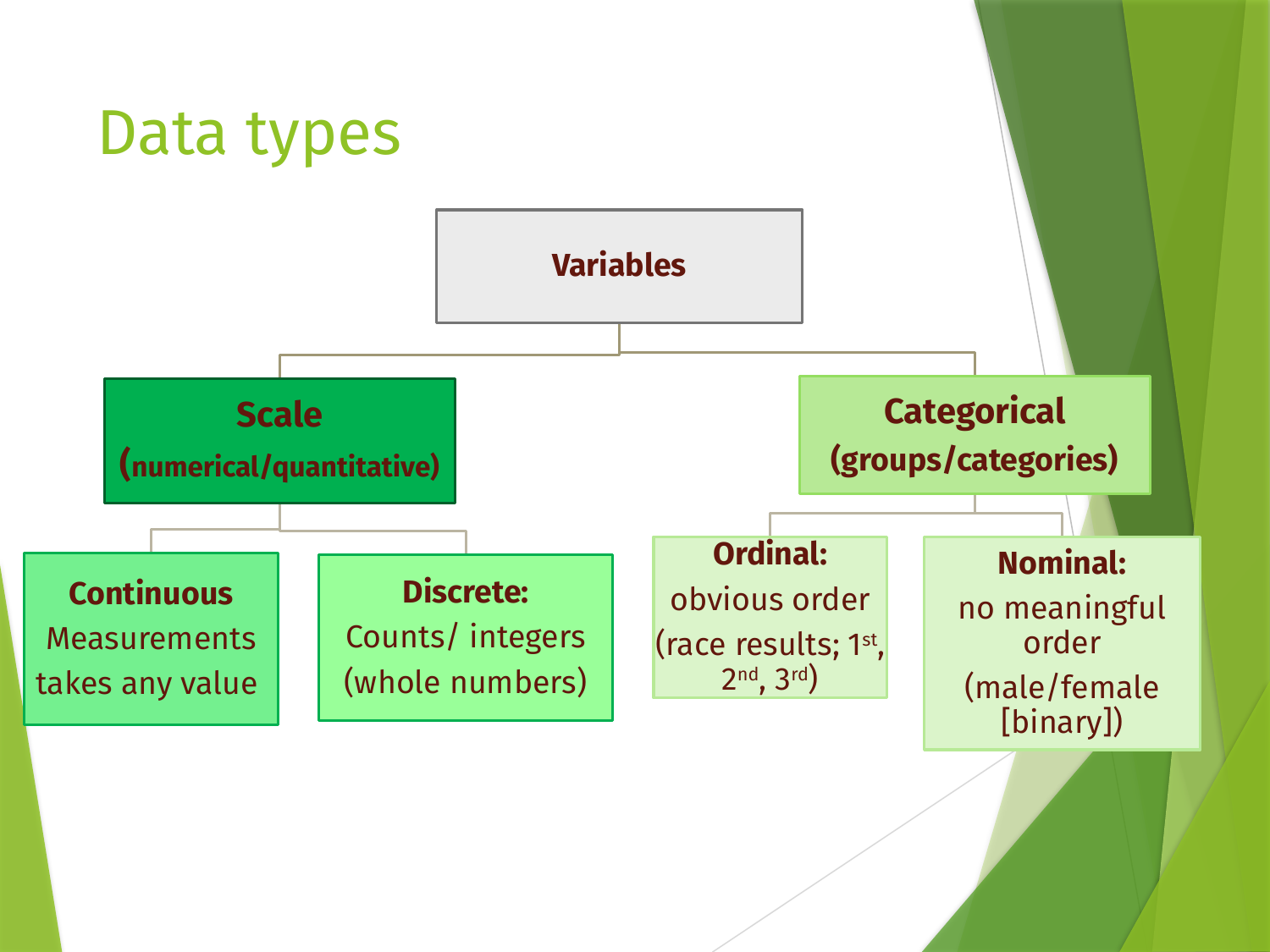

# Data types
Variables
Scale
(numerical/quantitative)
Continuous
Measurements
takes any value
Discrete:
Counts/ integers
(whole numbers)
Categorical
(groups/categories)
Ordinal:
obvious order
(race results; 1st, 2nd, 3rd)
Nominal:
no meaningful order
(male/female [binary])